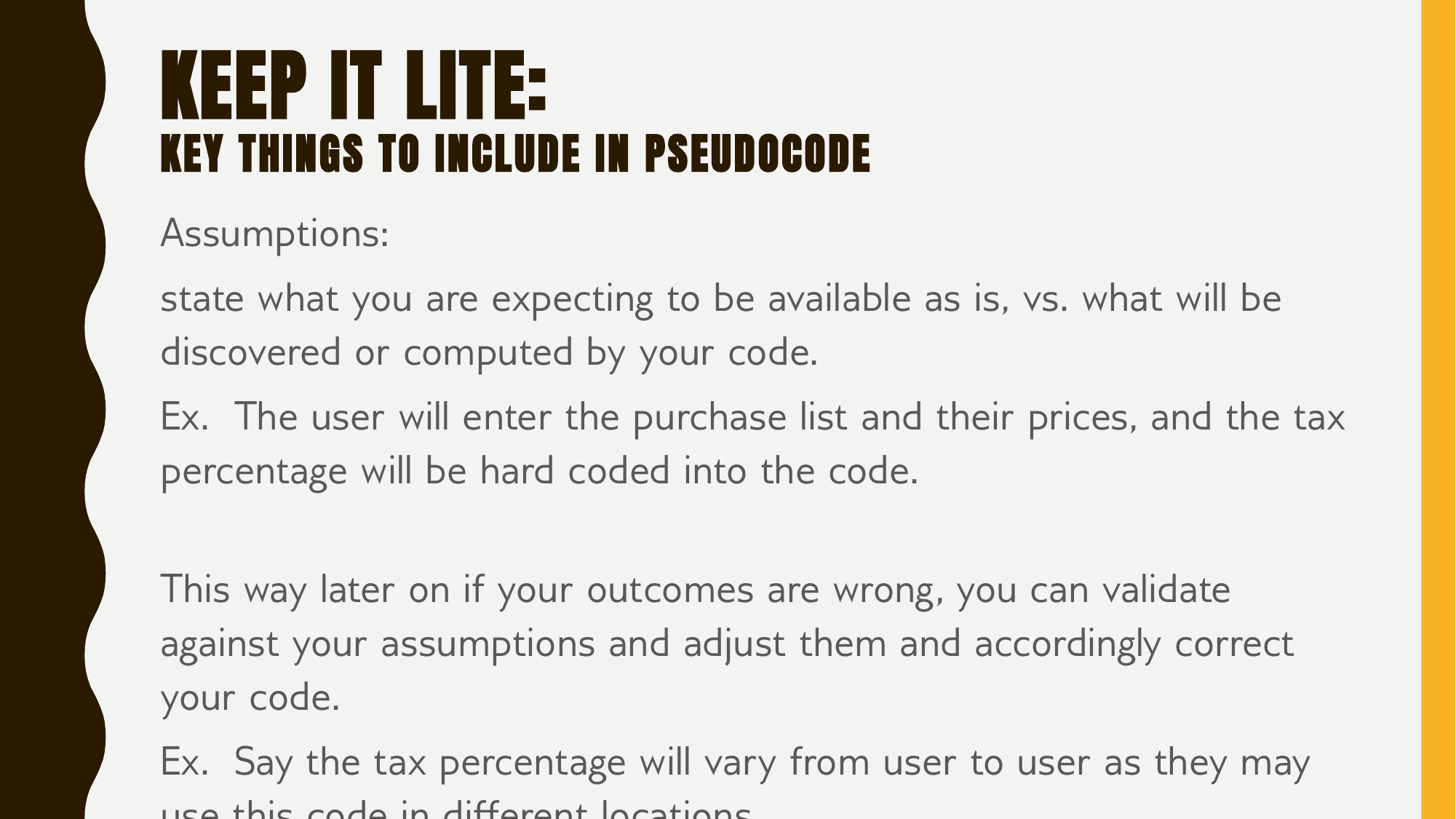

# Keep it lite: Key things to include in pseudocode
Assumptions:
state what you are expecting to be available as is, vs. what will be discovered or computed by your code.
Ex.  The user will enter the purchase list and their prices, and the tax percentage will be hard coded into the code.
This way later on if your outcomes are wrong, you can validate against your assumptions and adjust them and accordingly correct your code.
Ex.  Say the tax percentage will vary from user to user as they may use this code in different locations.